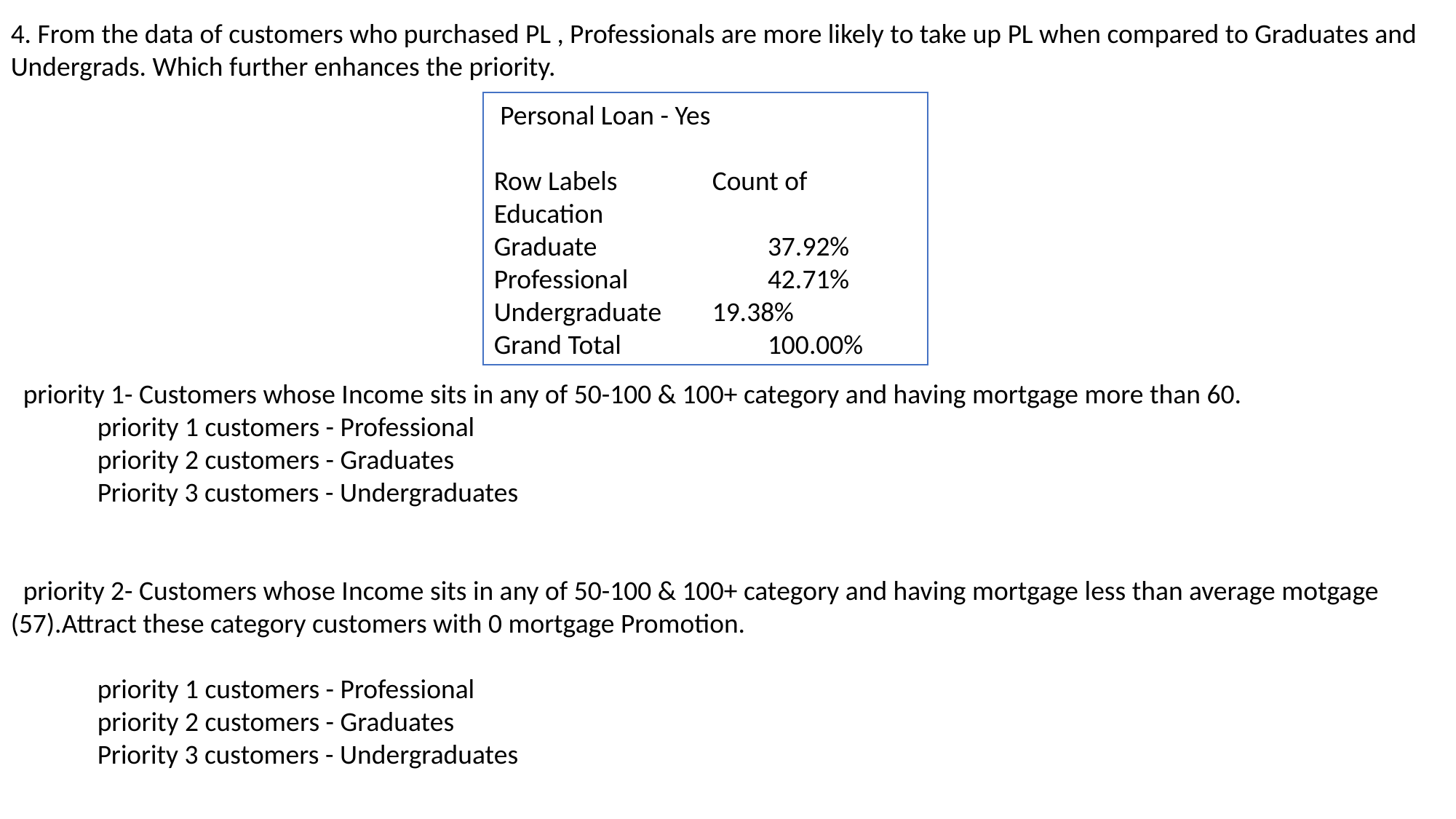

4. From the data of customers who purchased PL , Professionals are more likely to take up PL when compared to Graduates and Undergrads. Which further enhances the priority.

  priority 1- Customers whose Income sits in any of 50-100 & 100+ category and having mortgage more than 60.
              priority 1 customers - Professional
              priority 2 customers - Graduates
              Priority 3 customers - Undergraduates

  priority 2- Customers whose Income sits in any of 50-100 & 100+ category and having mortgage less than average motgage (57).Attract these category customers with 0 mortgage Promotion.

              priority 1 customers - Professional
              priority 2 customers - Graduates
              Priority 3 customers - Undergraduates

 Personal Loan - Yes

Row Labels	Count of Education
Graduate   	         37.92%
Professional	         42.71%
Undergraduate	19.38%
Grand Total	         100.00%